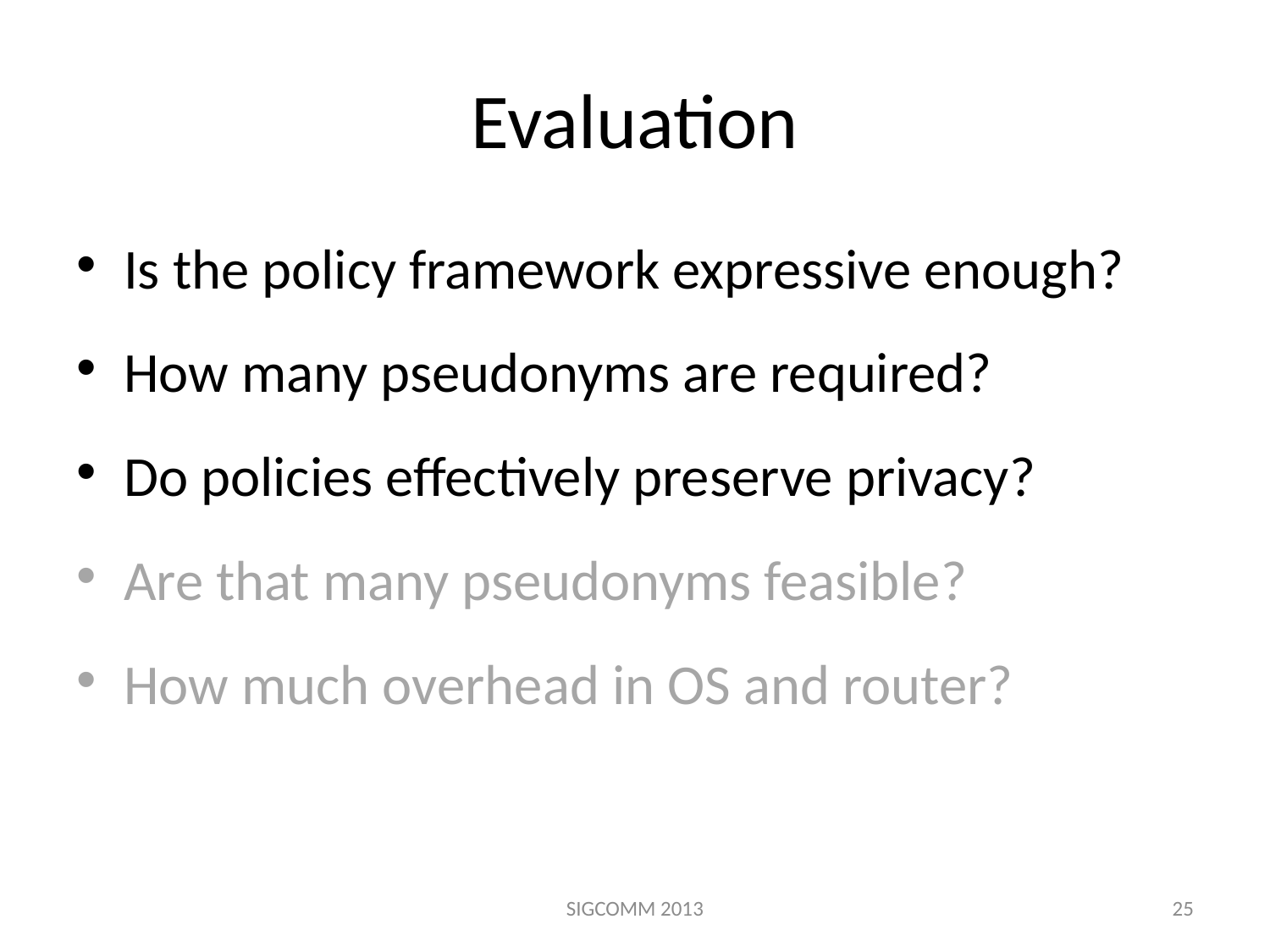

# Evaluation
Is the policy framework expressive enough?

How many pseudonyms are required?

Do policies effectively preserve privacy?

Are that many pseudonyms feasible?

How much overhead in OS and router?

SIGCOMM 2013
25